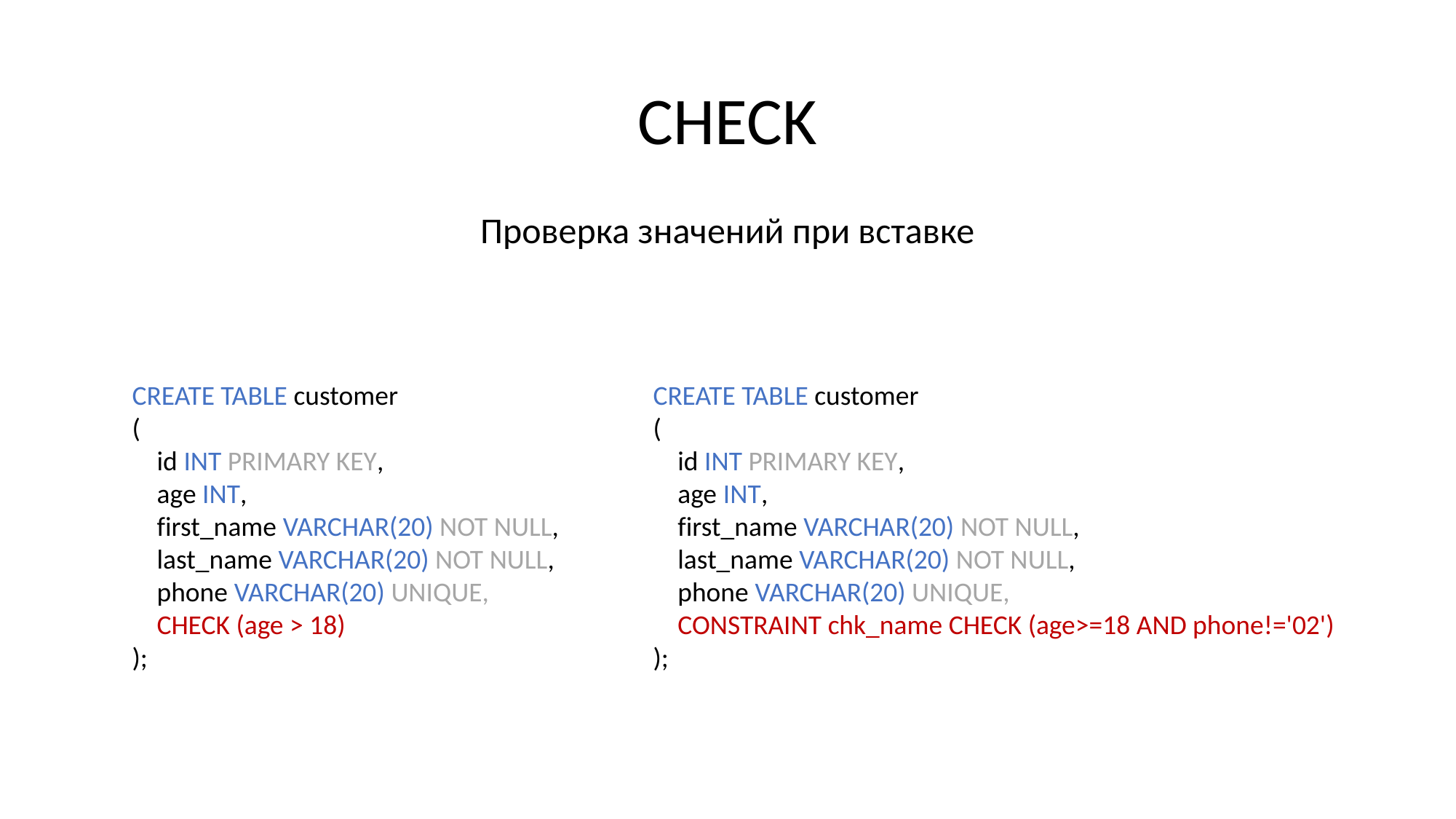

# CHECK
Проверка значений при вставке
CREATE TABLE customer
(
    id INT PRIMARY KEY,
    age INT,
    first_name VARCHAR(20) NOT NULL,
    last_name VARCHAR(20) NOT NULL,
    phone VARCHAR(20) UNIQUE,
    CHECK (age > 18)
);

CREATE TABLE customer
(
    id INT PRIMARY KEY,
    age INT,
    first_name VARCHAR(20) NOT NULL,
    last_name VARCHAR(20) NOT NULL,
    phone VARCHAR(20) UNIQUE,
    CONSTRAINT chk_name CHECK (age>=18 AND phone!='02')
);